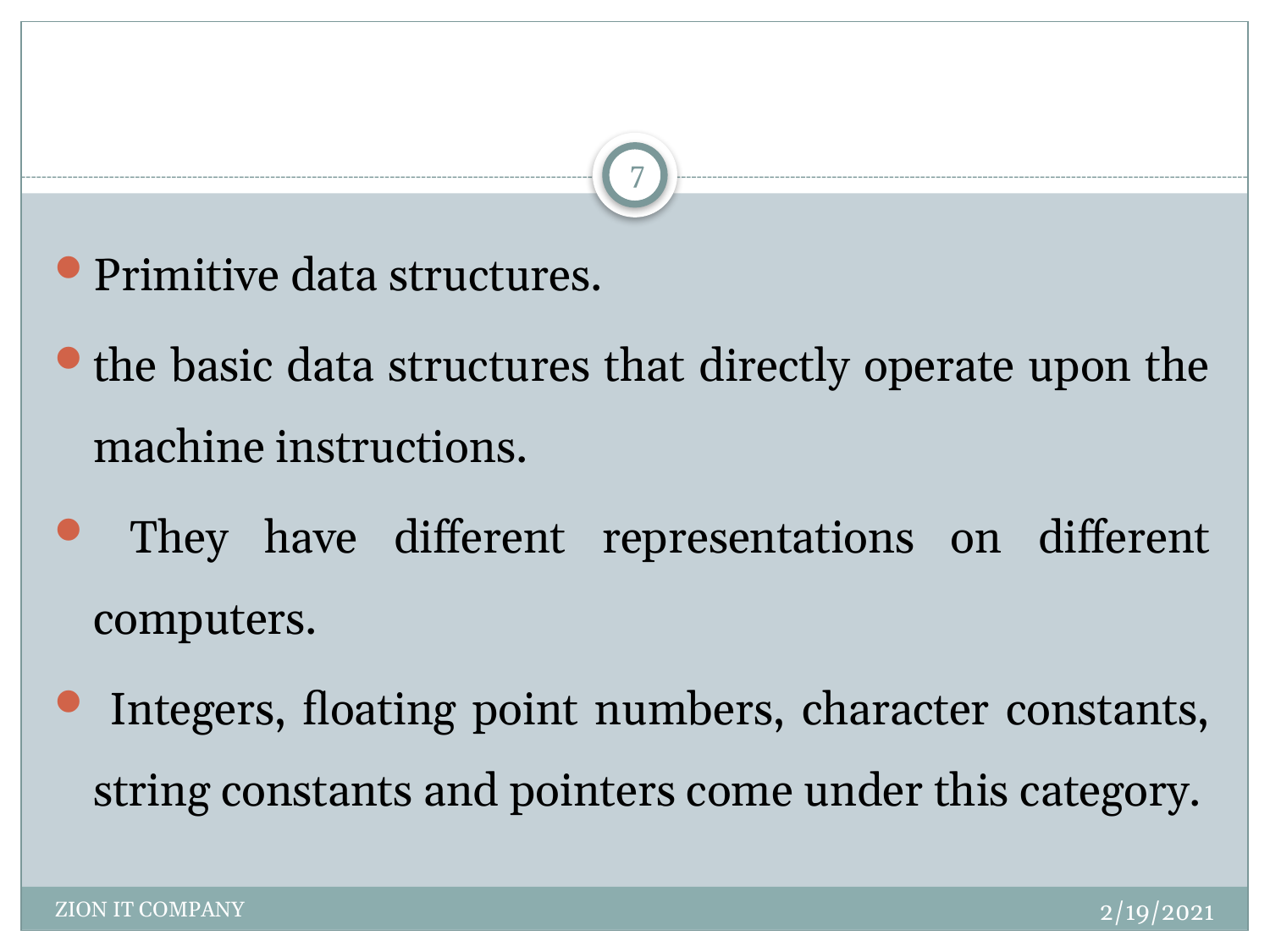

#
7
Primitive data structures.
the basic data structures that directly operate upon the machine instructions.
 They have different representations on different computers.
 Integers, floating point numbers, character constants, string constants and pointers come under this category.
2/19/2021
ZION IT COMPANY